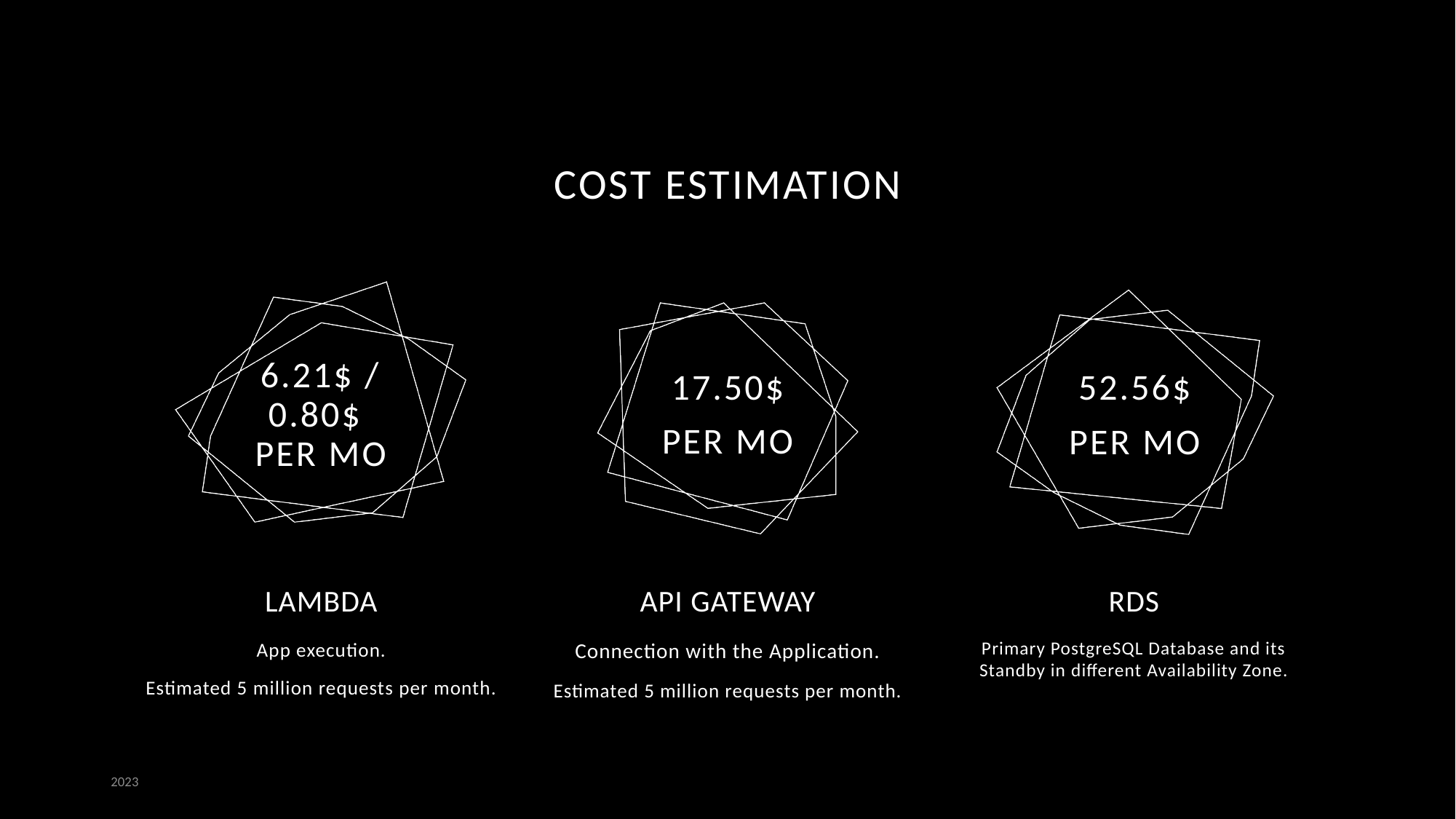

# Cost estimation
6.21$ / 0.80$ 
Per MO
17.50$
PER mo
52.56$
PER MO
Lambda
API Gateway
RDS
Primary PostgreSQL Database and its Standby in different Availability Zone.
App execution.
Estimated 5 million requests per month.
Connection with the Application.
Estimated 5 million requests per month.

2023